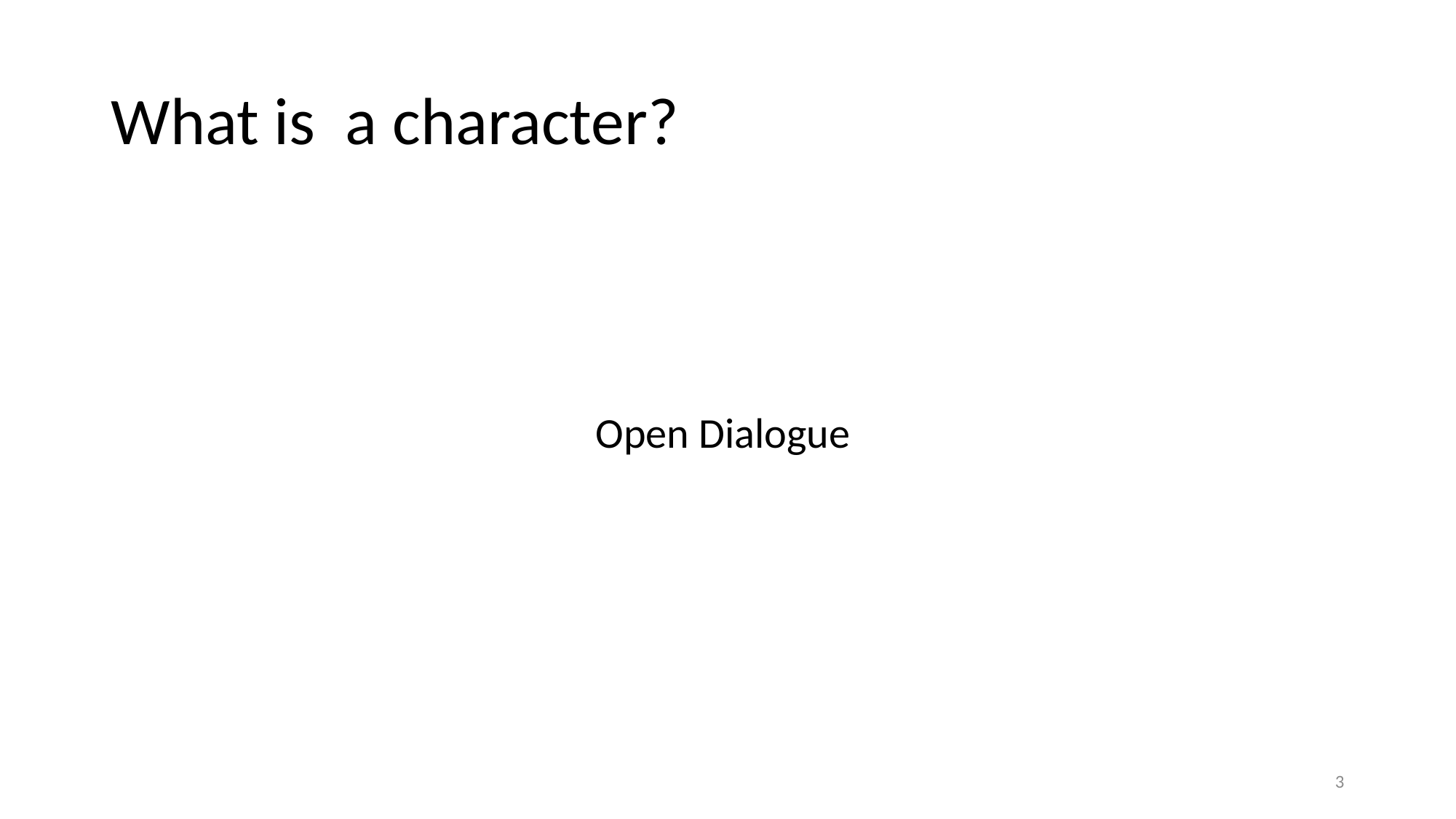

# What is  a character?

Open Dialogue
3